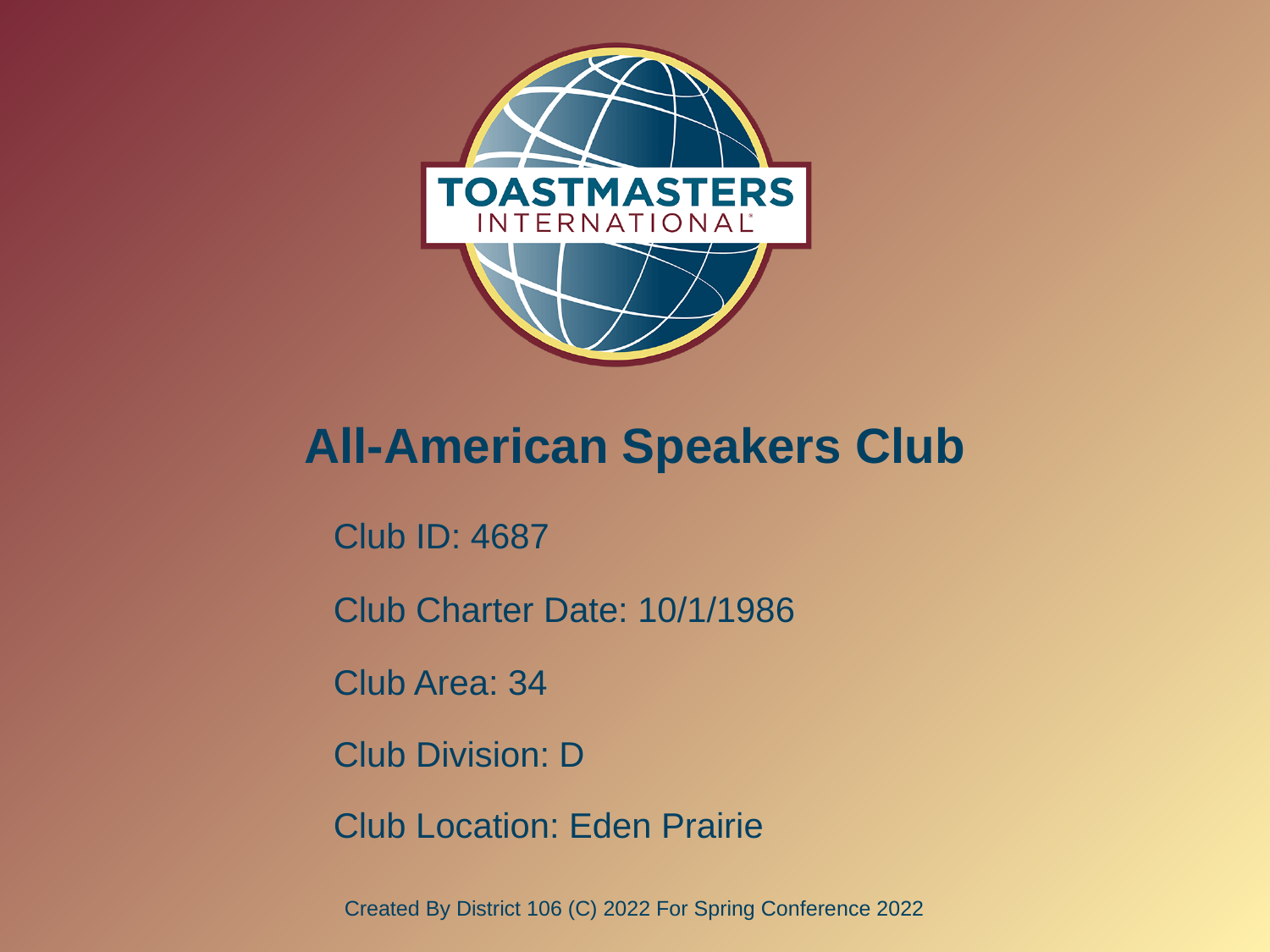

# All-American Speakers Club
Club ID: 4687
Club Charter Date: 10/1/1986
Club Area: 34
Club Division: D
Club Location: Eden Prairie
Created By District 106 (C) 2022 For Spring Conference 2022